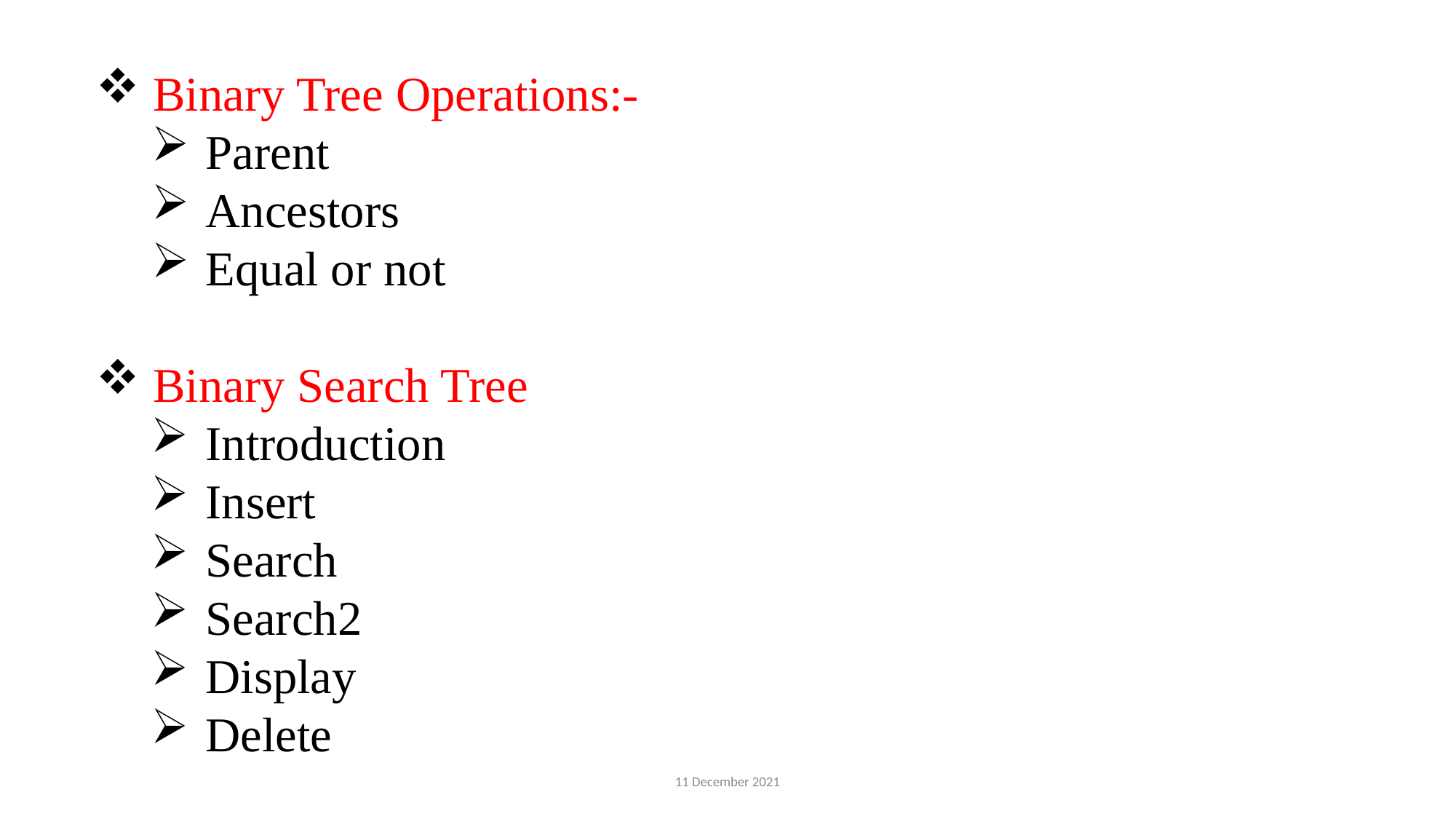

Binary Tree Operations:-
Parent
Ancestors
Equal or not

 Binary Search Tree
Introduction
Insert
Search
Search2
Display
Delete
11 December 2021